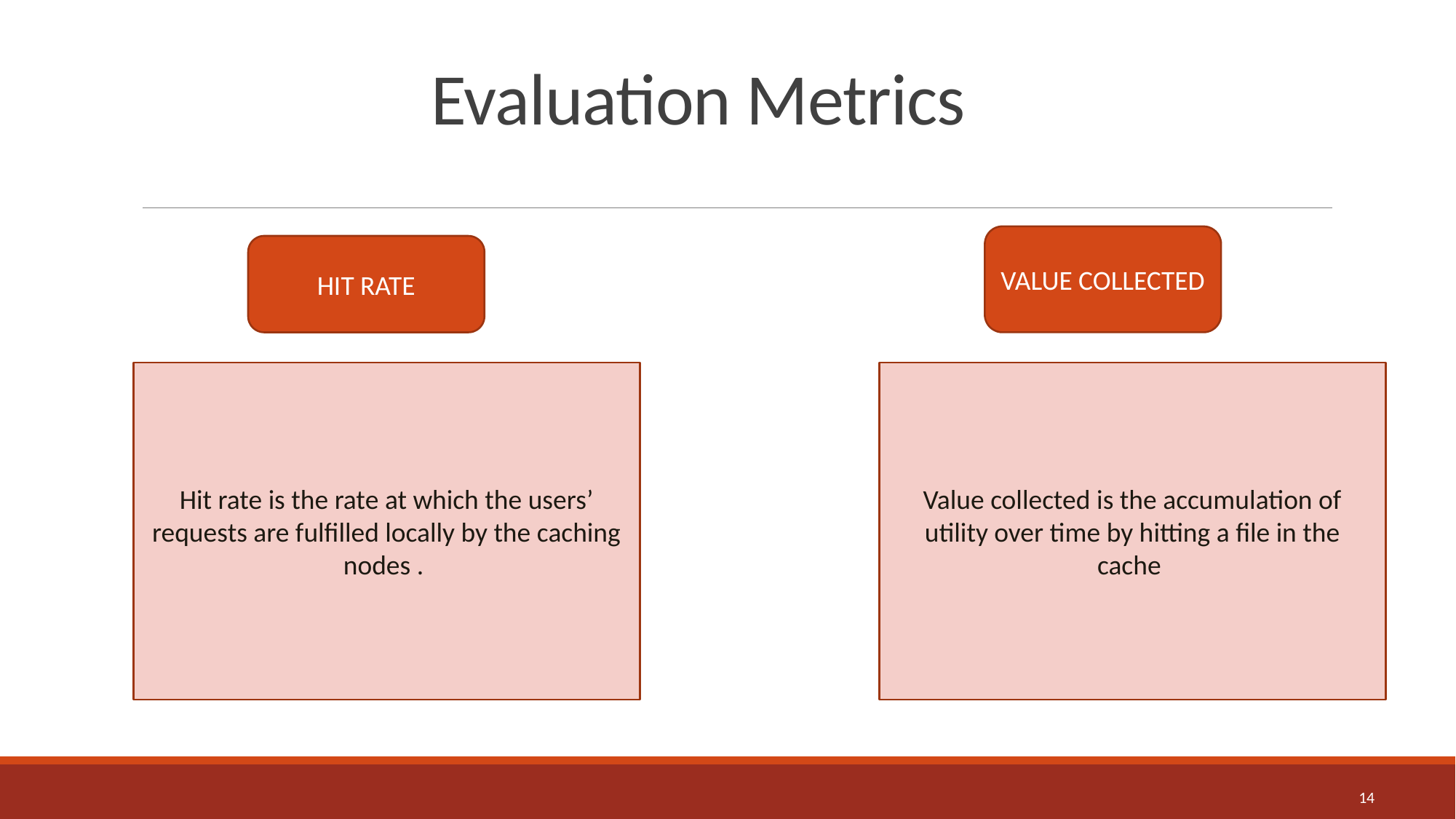

# Evaluation Metrics
VALUE COLLECTED
HIT RATE
Hit rate is the rate at which the users’ requests are fulfilled locally by the caching nodes .
Value collected is the accumulation of utility over time by hitting a file in the cache
14